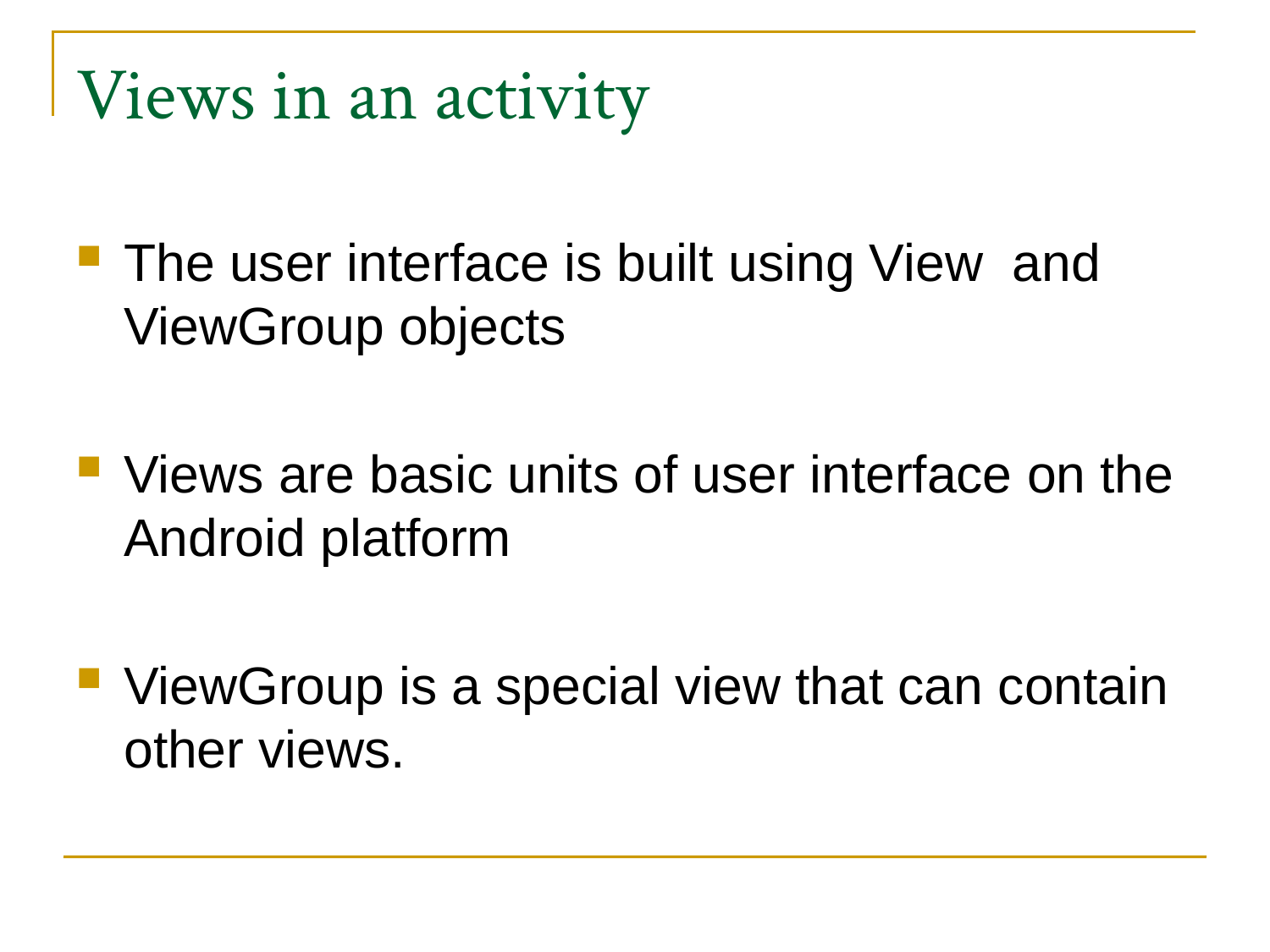

# Views in an activity
The user interface is built using View  and ViewGroup objects

Views are basic units of user interface on the Android platform

ViewGroup is a special view that can contain other views.